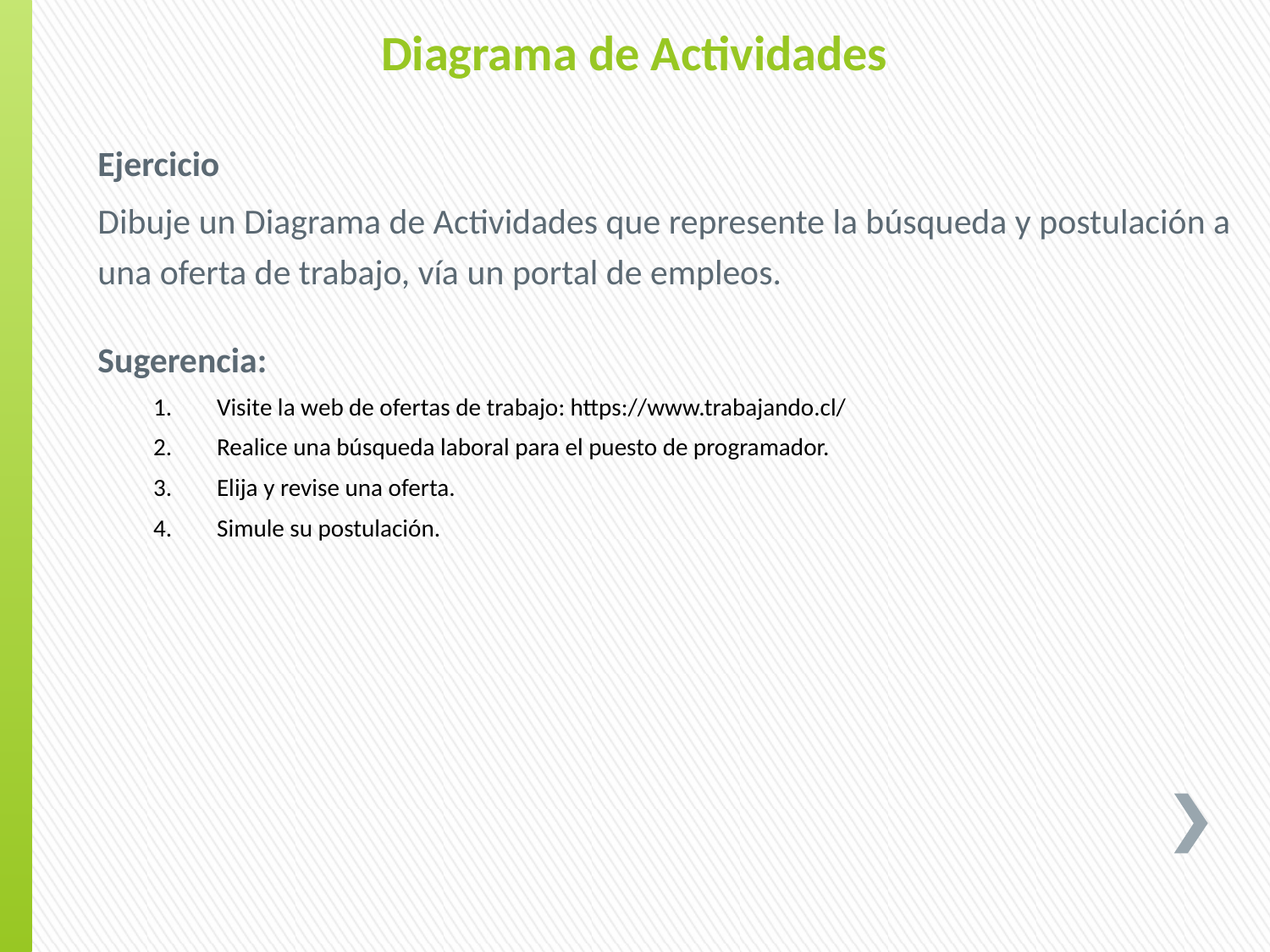

Diagrama de Actividades
Ejercicio
Dibuje un Diagrama de Actividades que represente la búsqueda y postulación a una oferta de trabajo, vía un portal de empleos.

Sugerencia:
Visite la web de ofertas de trabajo: https://www.trabajando.cl/
Realice una búsqueda laboral para el puesto de programador.
Elija y revise una oferta.
Simule su postulación.